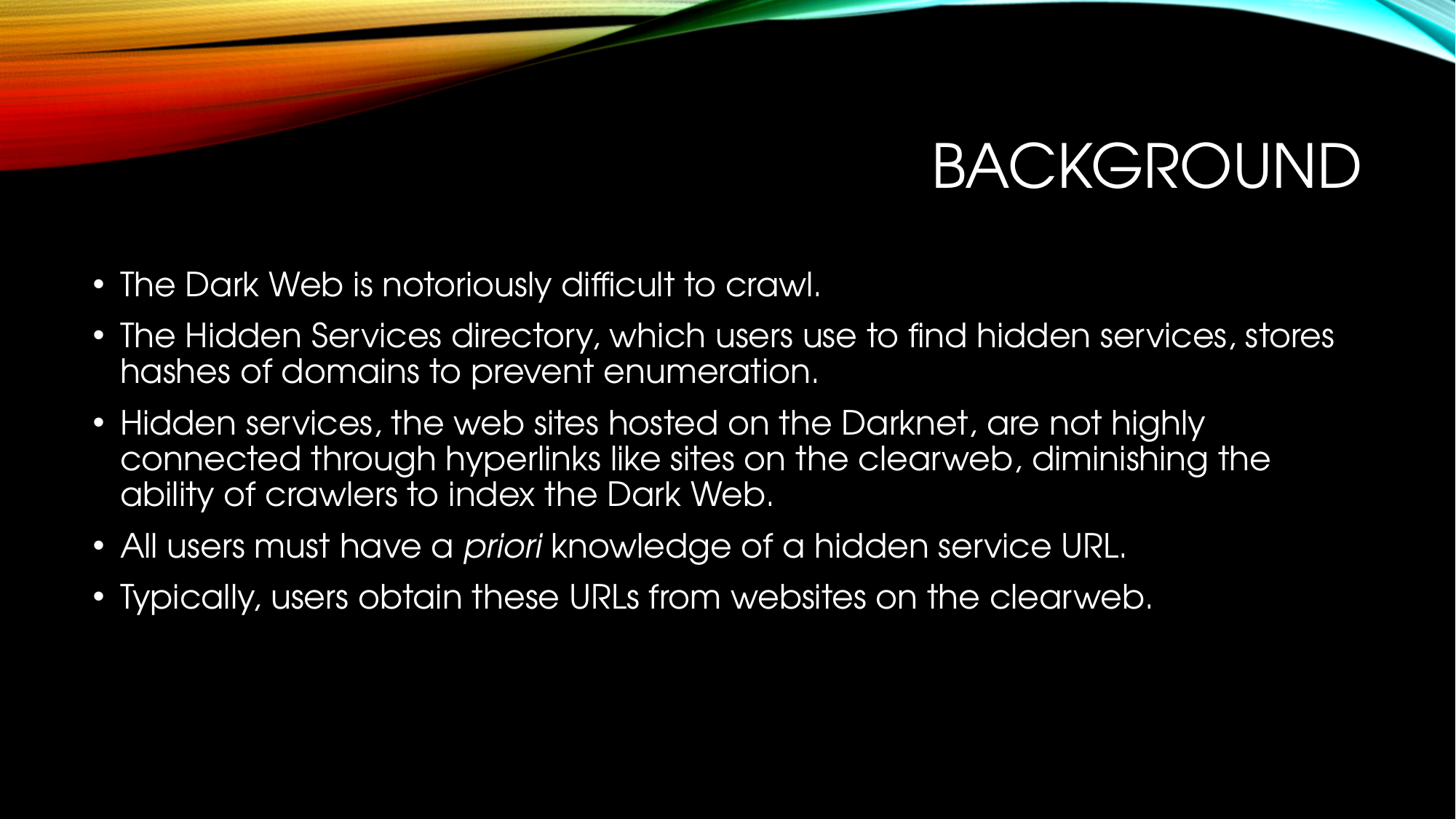

# background
The Dark Web is notoriously difficult to crawl.
The Hidden Services directory, which users use to find hidden services, stores hashes of domains to prevent enumeration.
Hidden services, the web sites hosted on the Darknet, are not highly connected through hyperlinks like sites on the clearweb, diminishing the ability of crawlers to index the Dark Web.
All users must have a priori knowledge of a hidden service URL.
Typically, users obtain these URLs from websites on the clearweb.